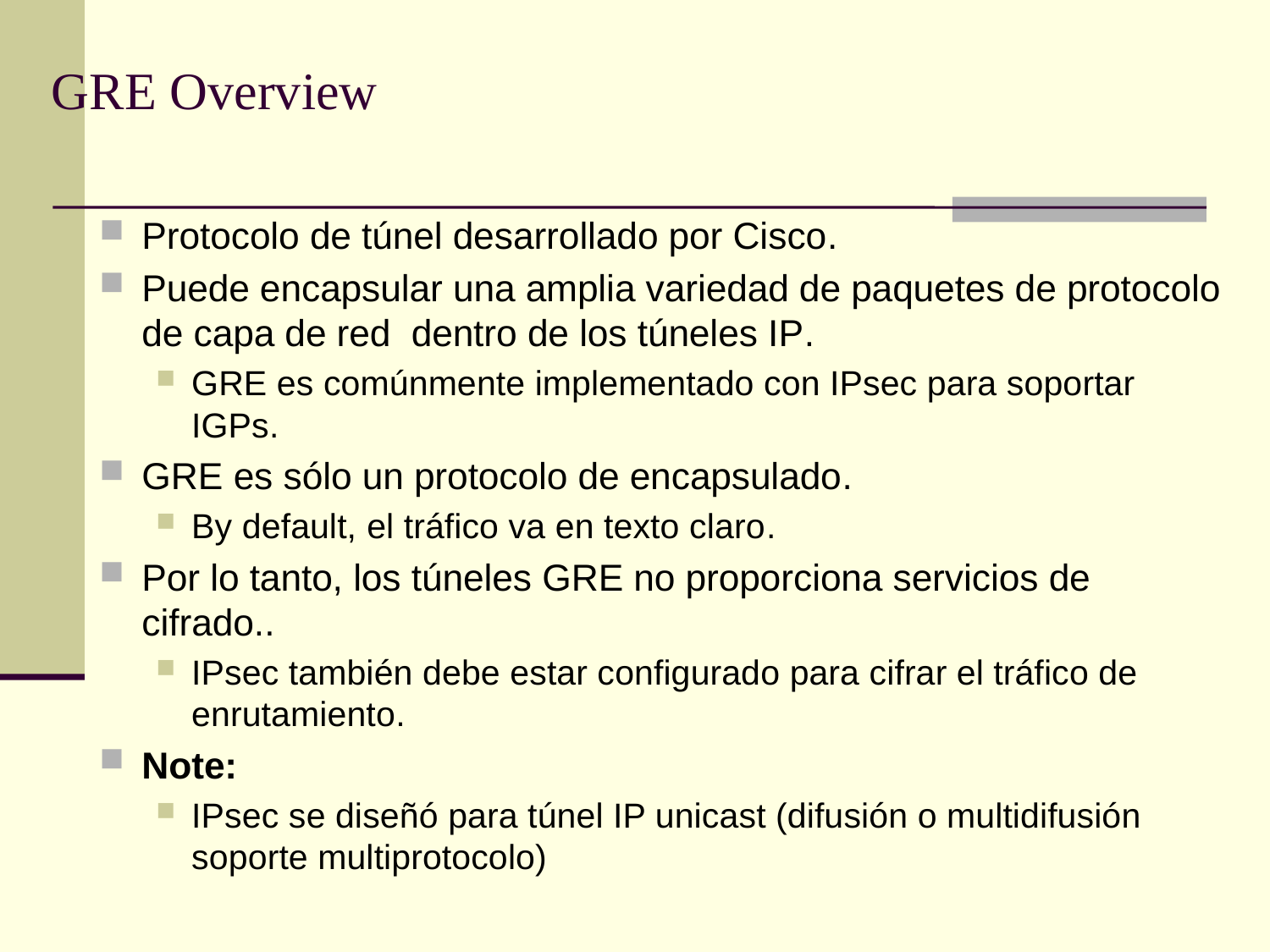

# GRE Overview
Protocolo de túnel desarrollado por Cisco.
Puede encapsular una amplia variedad de paquetes de protocolo de capa de red  dentro de los túneles IP.
GRE es comúnmente implementado con IPsec para soportar IGPs.
GRE es sólo un protocolo de encapsulado.
By default, el tráfico va en texto claro.
Por lo tanto, los túneles GRE no proporciona servicios de cifrado..
IPsec también debe estar configurado para cifrar el tráfico de enrutamiento.
Note:
IPsec se diseñó para túnel IP unicast (difusión o multidifusión soporte multiprotocolo)